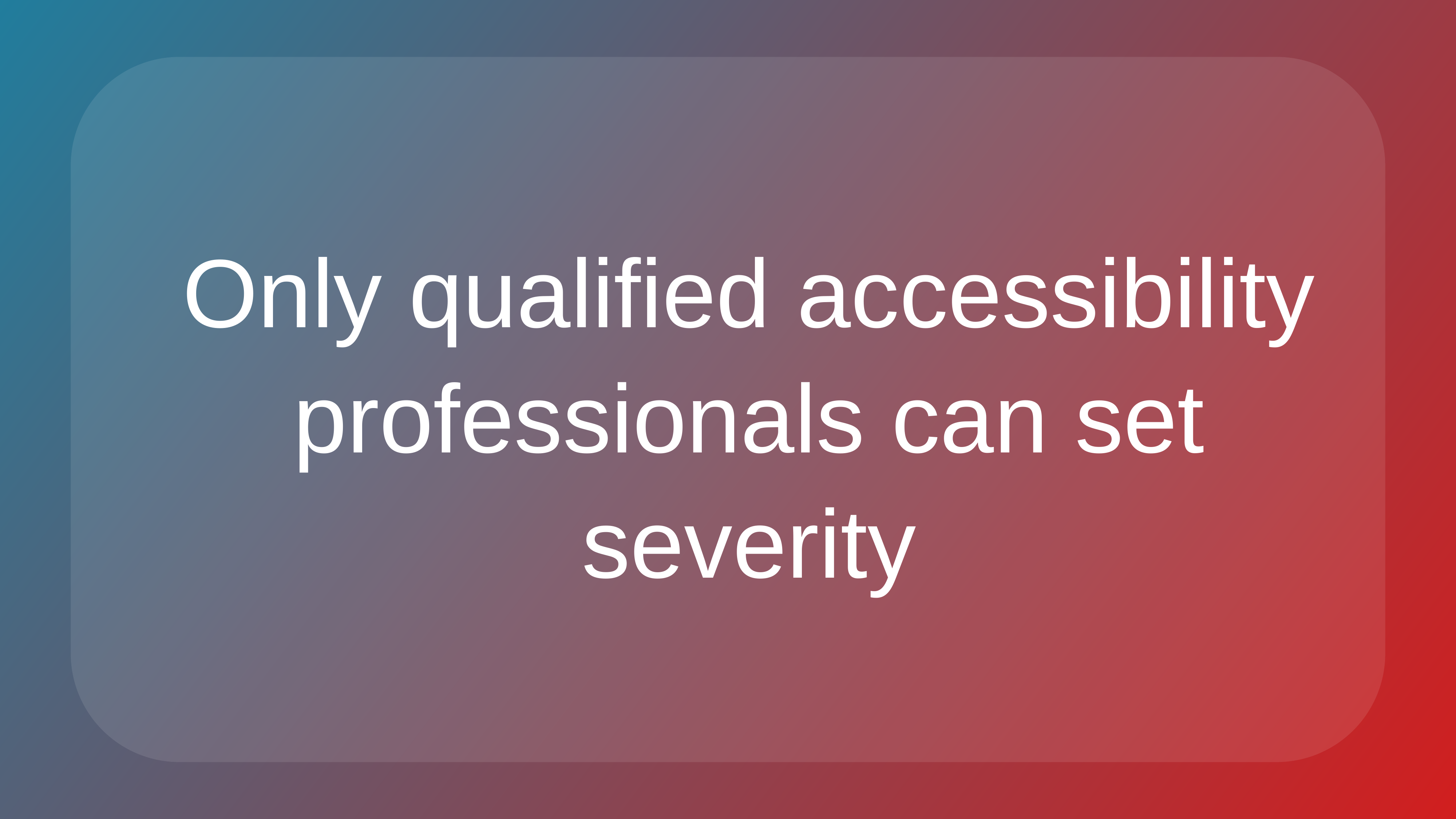

Only qualified accessibility professionals can set severity